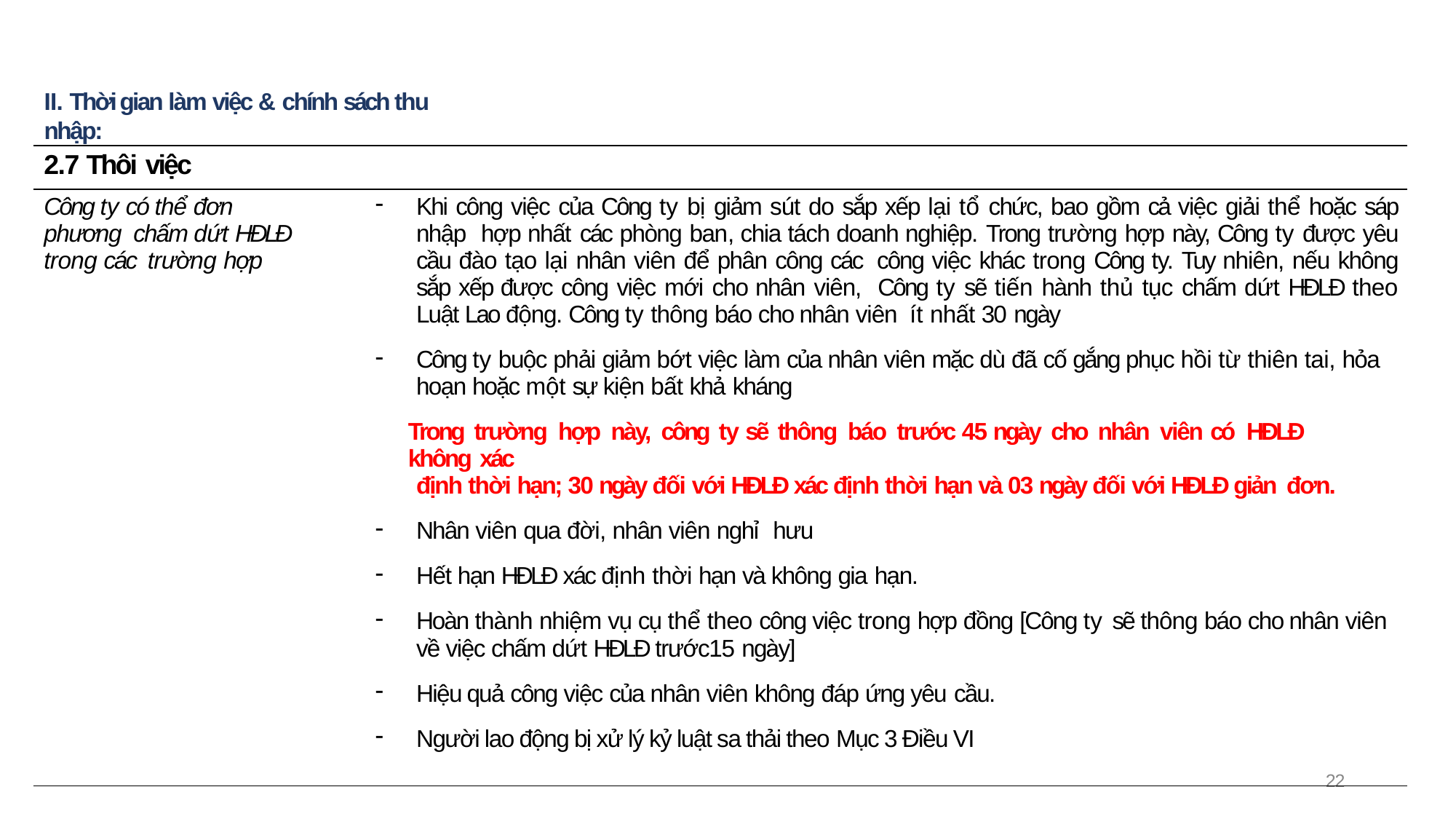

II. Thời gian làm việc & chính sách thu nhập:
| 2.7 Thôi việc |  |
| --- | --- |
| Công ty có thể đơn phương chấm dứt HĐLĐ trong các trường hợp | Khi công việc của Công ty bị giảm sút do sắp xếp lại tổ chức, bao gồm cả việc giải thể hoặc sáp nhập hợp nhất các phòng ban, chia tách doanh nghiệp. Trong trường hợp này, Công ty được yêu cầu đào tạo lại nhân viên để phân công các công việc khác trong Công ty. Tuy nhiên, nếu không sắp xếp được công việc mới cho nhân viên, Công ty sẽ tiến hành thủ tục chấm dứt HĐLĐ theo Luật Lao động. Công ty thông báo cho nhân viên ít nhất 30 ngày Công ty buộc phải giảm bớt việc làm của nhân viên mặc dù đã cố gắng phục hồi từ thiên tai, hỏa hoạn hoặc một sự kiện bất khả kháng Trong trường hợp này, công ty sẽ thông báo trước 45 ngày cho nhân viên có HĐLĐ không xác định thời hạn; 30 ngày đối với HĐLĐ xác định thời hạn và 03 ngày đối với HĐLĐ giản đơn. Nhân viên qua đời, nhân viên nghỉ hưu Hết hạn HĐLĐ xác định thời hạn và không gia hạn. Hoàn thành nhiệm vụ cụ thể theo công việc trong hợp đồng [Công ty sẽ thông báo cho nhân viên về việc chấm dứt HĐLĐ trước15 ngày] Hiệu quả công việc của nhân viên không đáp ứng yêu cầu. Người lao động bị xử lý kỷ luật sa thải theo Mục 3 Điều VI |
22